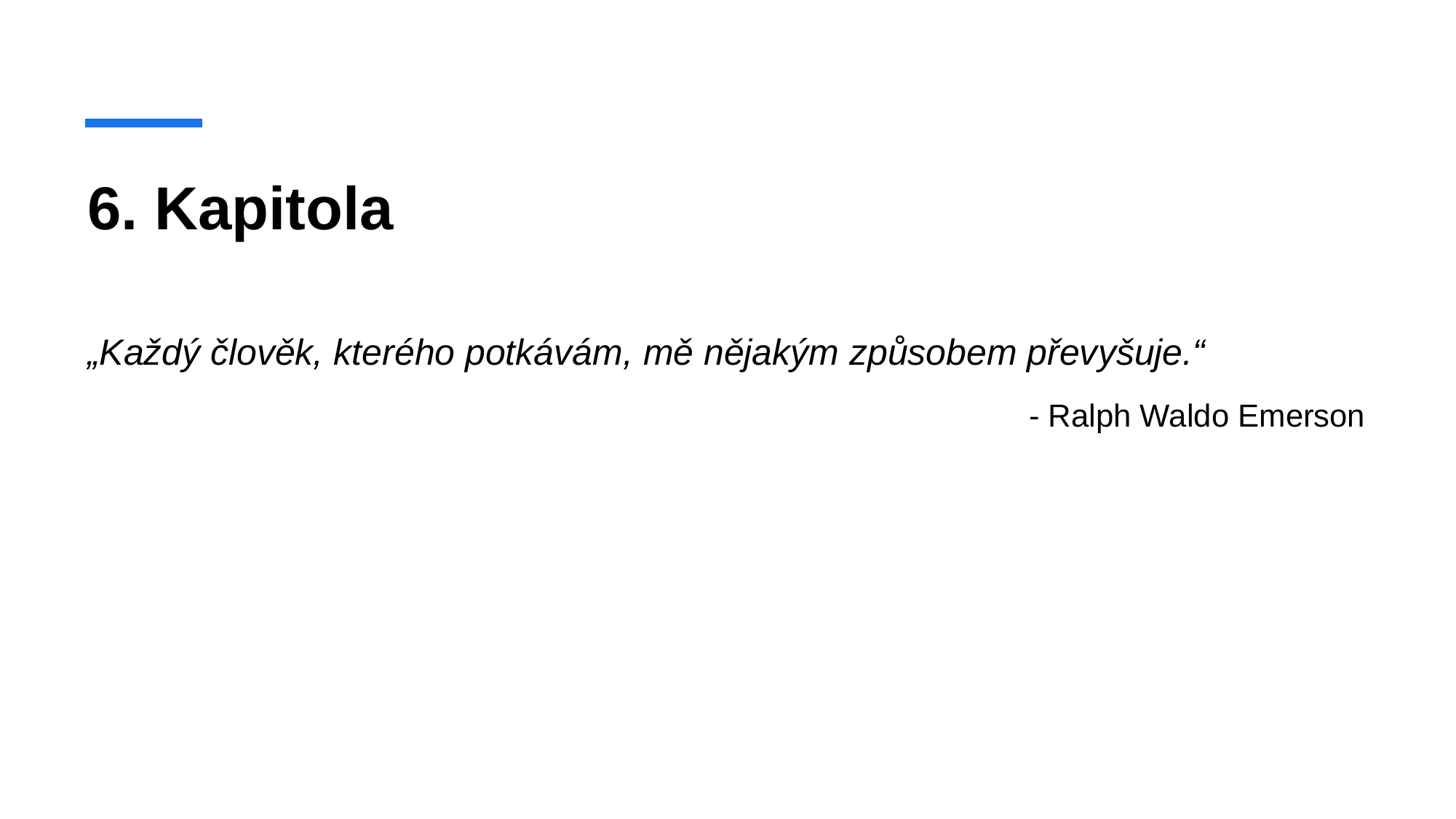

# 6. Kapitola
„Každý člověk, kterého potkávám, mě nějakým způsobem převyšuje.“
- Ralph Waldo Emerson